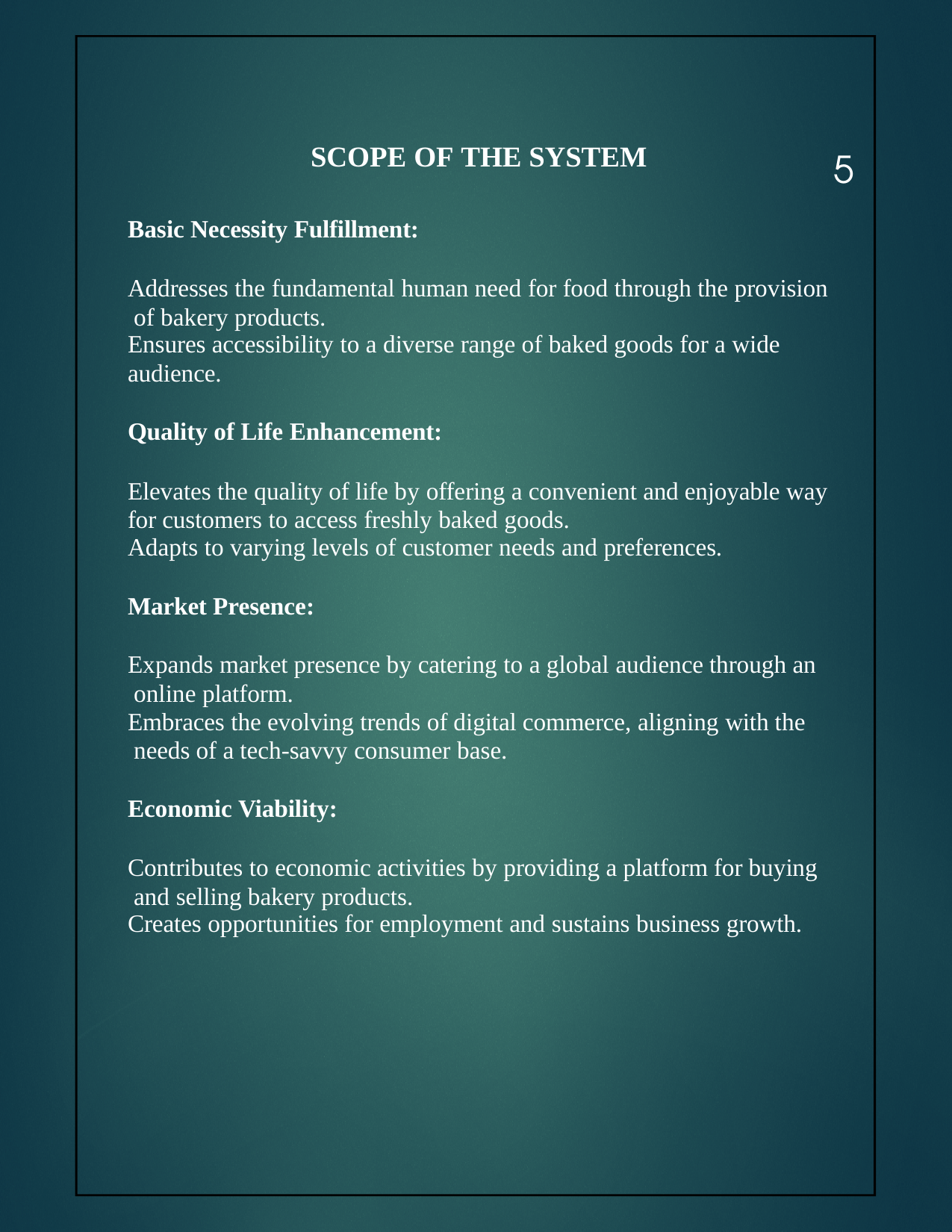

5
SCOPE OF THE SYSTEM

Basic Necessity Fulfillment:

Addresses the fundamental human need for food through the provision  of bakery products.
Ensures accessibility to a diverse range of baked goods for a wide
audience.

Quality of Life Enhancement:

Elevates the quality of life by offering a convenient and enjoyable way  for customers to access freshly baked goods.
Adapts to varying levels of customer needs and preferences.

Market Presence:

Expands market presence by catering to a global audience through an  online platform.
Embraces the evolving trends of digital commerce, aligning with the  needs of a tech-savvy consumer base.

Economic Viability:

Contributes to economic activities by providing a platform for buying  and selling bakery products.
Creates opportunities for employment and sustains business growth.